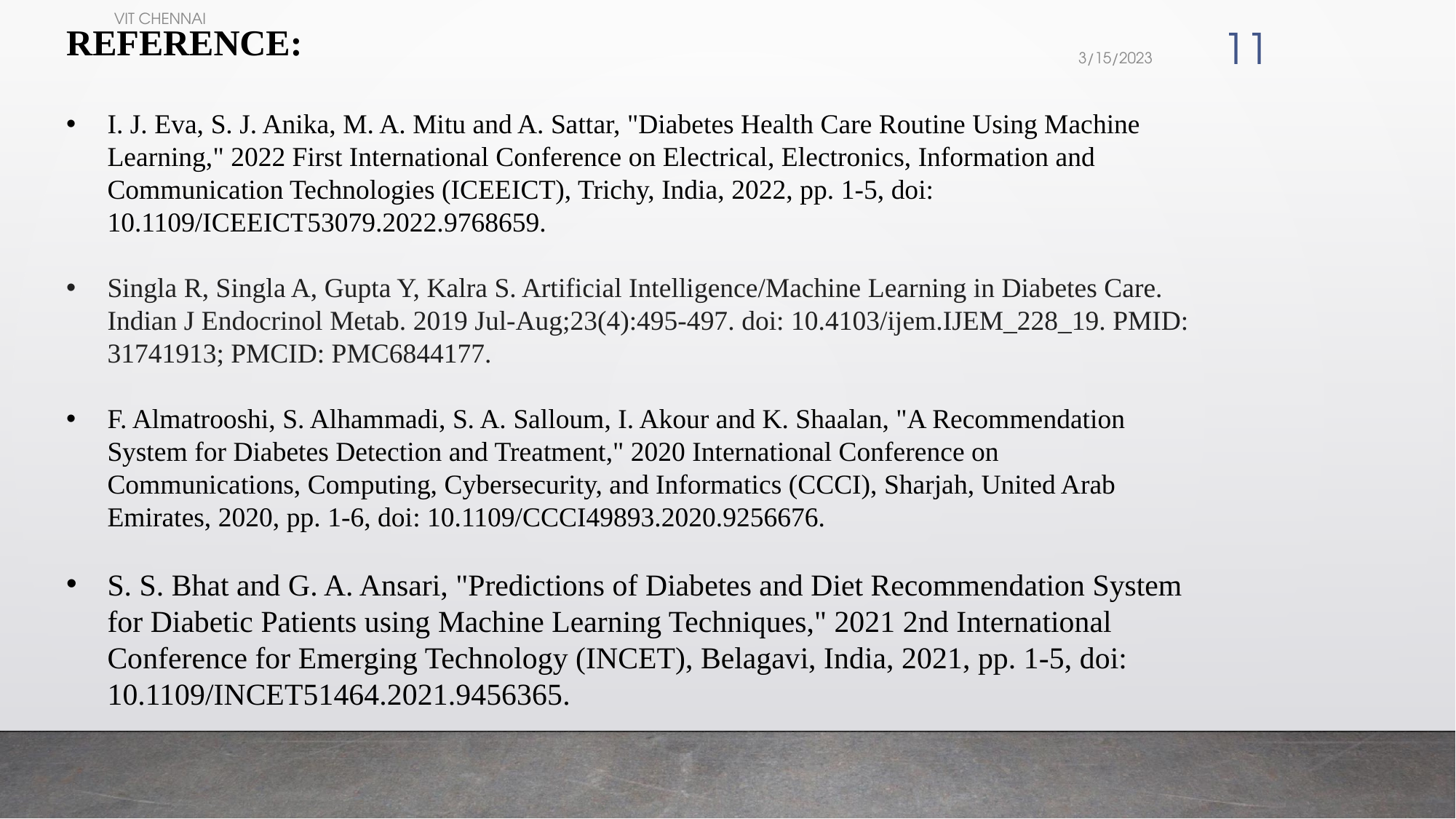

VIT CHENNAI
REFERENCE:

I. J. Eva, S. J. Anika, M. A. Mitu and A. Sattar, "Diabetes Health Care Routine Using Machine Learning," 2022 First International Conference on Electrical, Electronics, Information and Communication Technologies (ICEEICT), Trichy, India, 2022, pp. 1-5, doi: 10.1109/ICEEICT53079.2022.9768659.

Singla R, Singla A, Gupta Y, Kalra S. Artificial Intelligence/Machine Learning in Diabetes Care. Indian J Endocrinol Metab. 2019 Jul-Aug;23(4):495-497. doi: 10.4103/ijem.IJEM_228_19. PMID: 31741913; PMCID: PMC6844177.

F. Almatrooshi, S. Alhammadi, S. A. Salloum, I. Akour and K. Shaalan, "A Recommendation System for Diabetes Detection and Treatment," 2020 International Conference on Communications, Computing, Cybersecurity, and Informatics (CCCI), Sharjah, United Arab Emirates, 2020, pp. 1-6, doi: 10.1109/CCCI49893.2020.9256676.

S. S. Bhat and G. A. Ansari, "Predictions of Diabetes and Diet Recommendation System for Diabetic Patients using Machine Learning Techniques," 2021 2nd International Conference for Emerging Technology (INCET), Belagavi, India, 2021, pp. 1-5, doi: 10.1109/INCET51464.2021.9456365.
11
3/15/2023